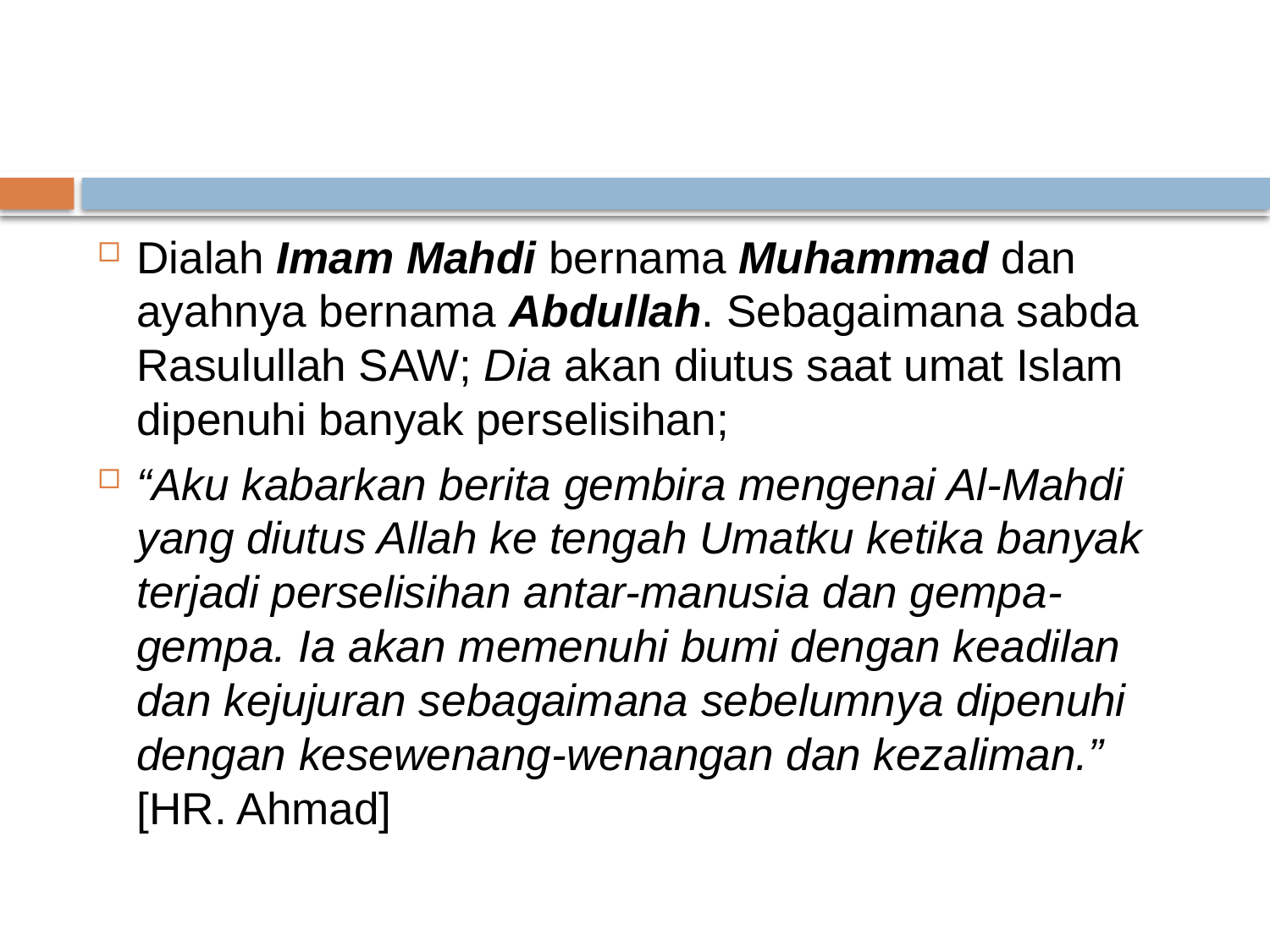

#
Dialah Imam Mahdi bernama Muhammad dan ayahnya bernama Abdullah. Sebagaimana sabda Rasulullah SAW; Dia akan diutus saat umat Islam dipenuhi banyak perselisihan;
“Aku kabarkan berita gembira mengenai Al-Mahdi yang diutus Allah ke tengah Umatku ketika banyak terjadi perselisihan antar-manusia dan gempa-gempa. Ia akan memenuhi bumi dengan keadilan dan kejujuran sebagaimana sebelumnya dipenuhi dengan kesewenang-wenangan dan kezaliman.” [HR. Ahmad]